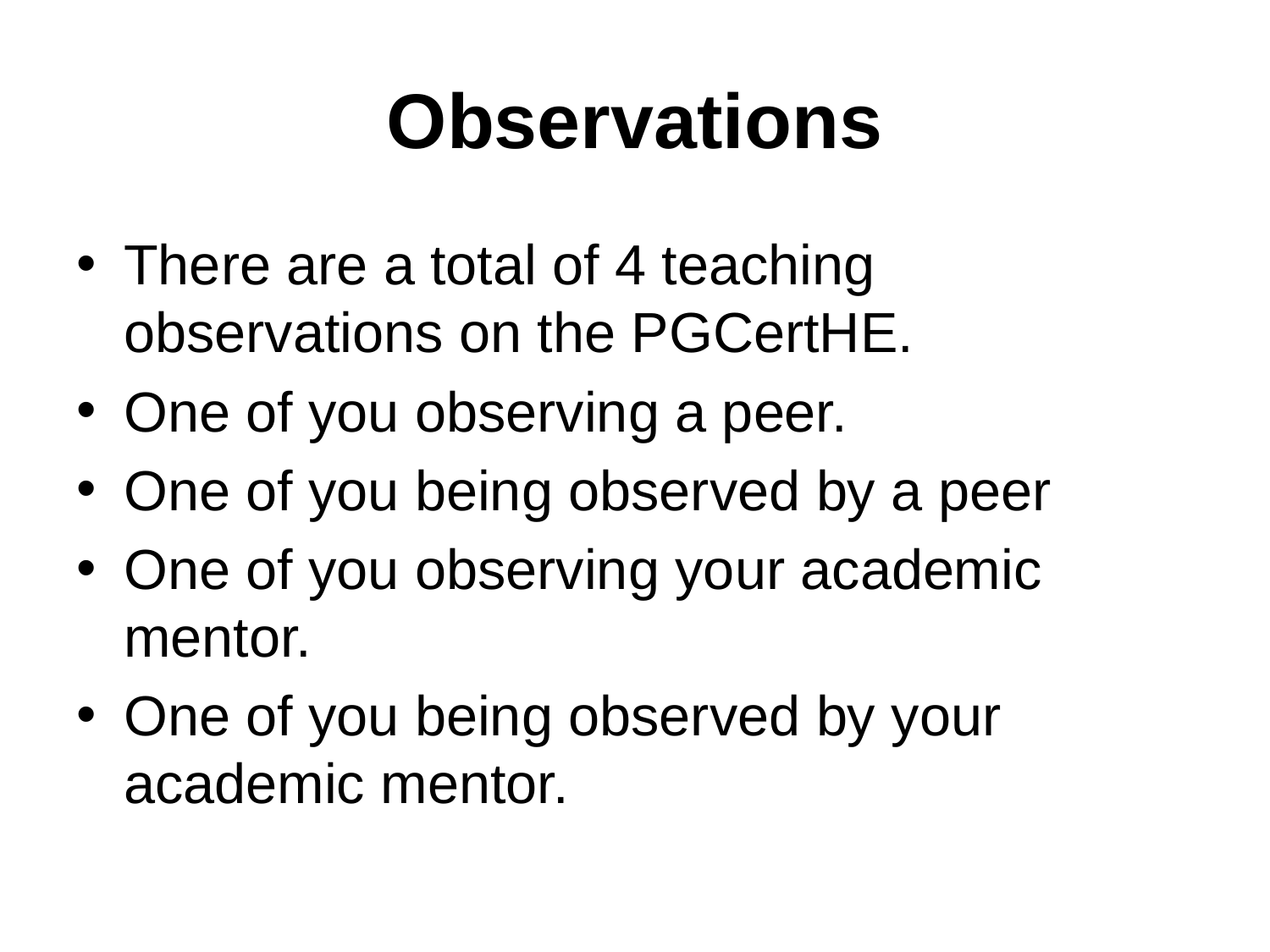

# Observations
There are a total of 4 teaching observations on the PGCertHE.
One of you observing a peer.
One of you being observed by a peer
One of you observing your academic mentor.
One of you being observed by your academic mentor.